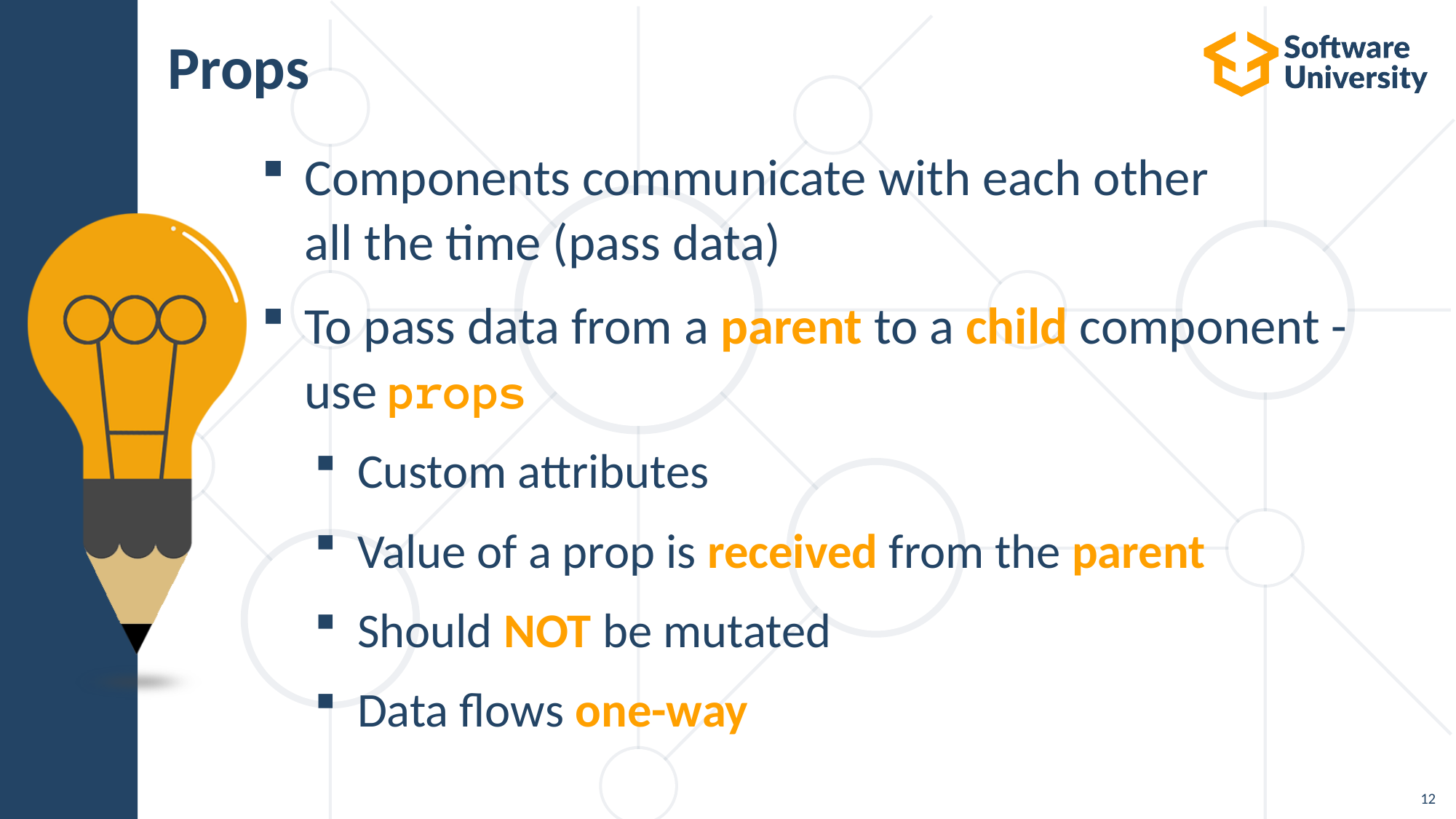

# Props
Components communicate with each other
all the time (pass data)
To pass data from a parent to a child component -
use props
Custom attributes
Value of a prop is received from the parent
Should NOT be mutated
Data flows one-way
12